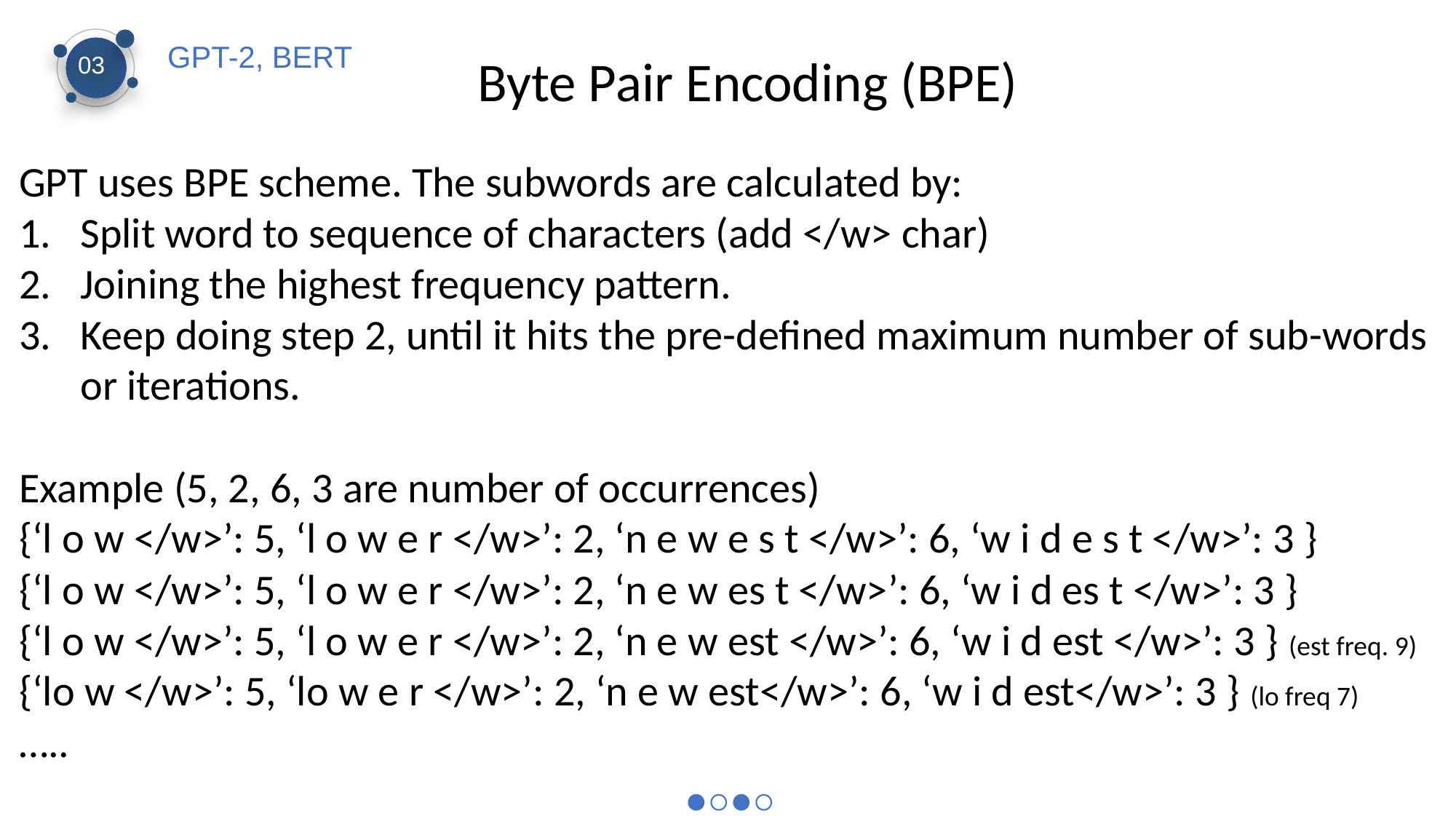

GPT-2, BERT
Byte Pair Encoding (BPE)
03
GPT uses BPE scheme. The subwords are calculated by:
Split word to sequence of characters (add </w> char)
Joining the highest frequency pattern.
Keep doing step 2, until it hits the pre-defined maximum number of sub-words or iterations.

Example (5, 2, 6, 3 are number of occurrences)
{‘l o w </w>’: 5, ‘l o w e r </w>’: 2, ‘n e w e s t </w>’: 6, ‘w i d e s t </w>’: 3 }
{‘l o w </w>’: 5, ‘l o w e r </w>’: 2, ‘n e w es t </w>’: 6, ‘w i d es t </w>’: 3 }
{‘l o w </w>’: 5, ‘l o w e r </w>’: 2, ‘n e w est </w>’: 6, ‘w i d est </w>’: 3 } (est freq. 9)
{‘lo w </w>’: 5, ‘lo w e r </w>’: 2, ‘n e w est</w>’: 6, ‘w i d est</w>’: 3 } (lo freq 7)
…..